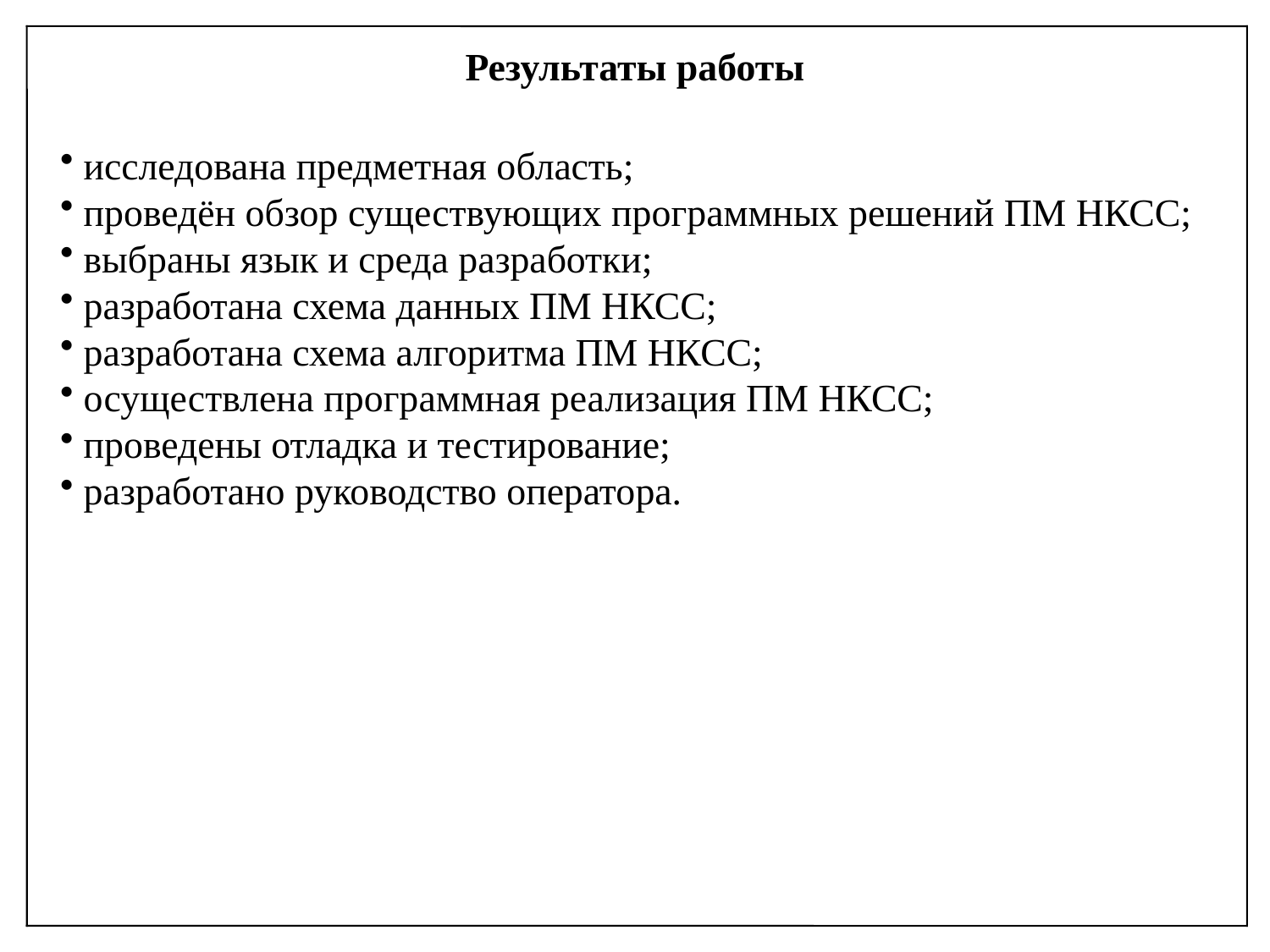

Результаты работы
 исследована предметная область;
 проведён обзор существующих программных решений ПМ НКСС;
 выбраны язык и среда разработки;
 разработана схема данных ПМ НКСС;
 разработана схема алгоритма ПМ НКСС;
 осуществлена программная реализация ПМ НКСС;
 проведены отладка и тестирование;
 разработано руководство оператора.